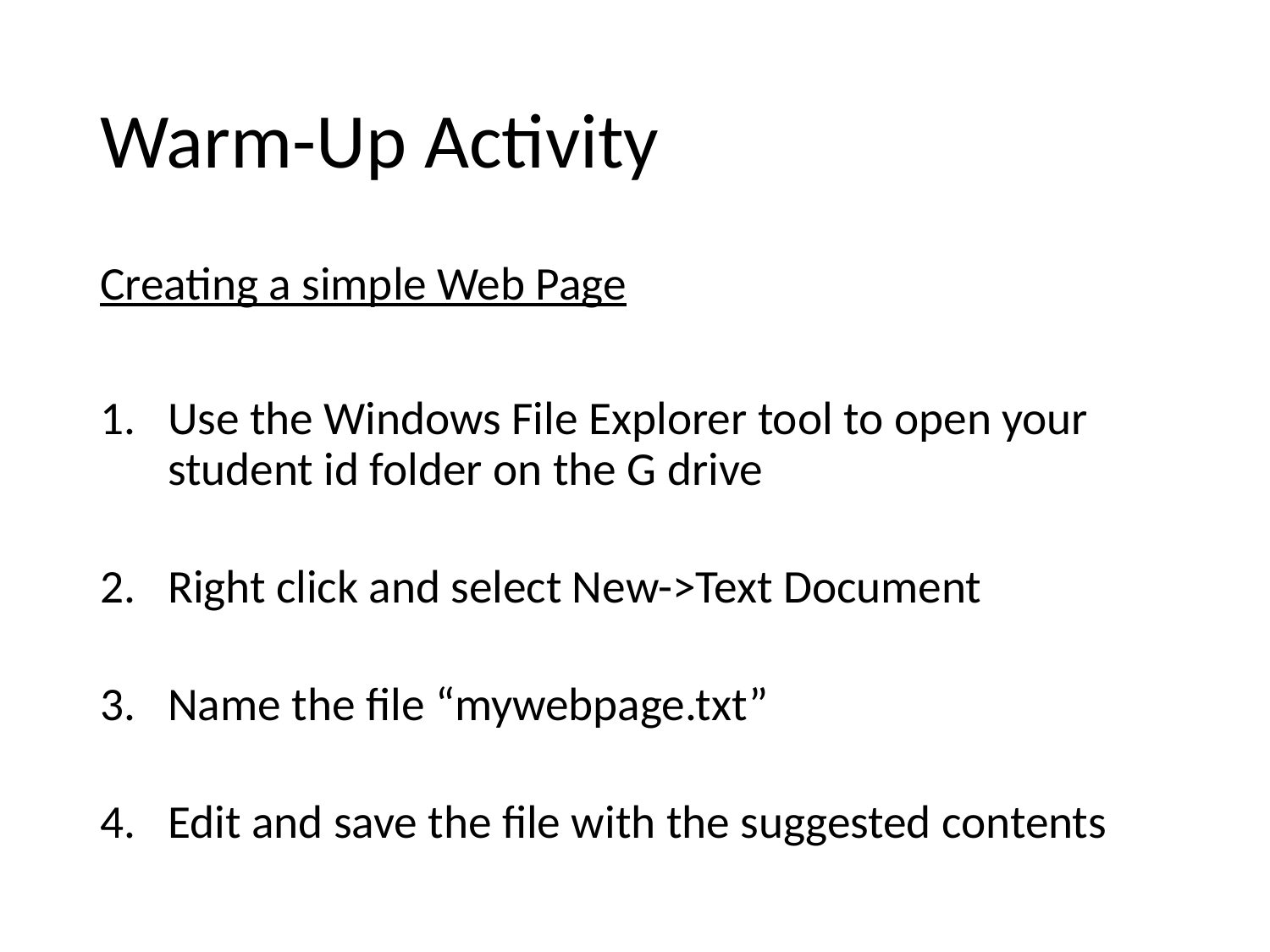

# Warm-Up Activity
Creating a simple Web Page

Use the Windows File Explorer tool to open your student id folder on the G drive
Right click and select New->Text Document
Name the file “mywebpage.txt”
Edit and save the file with the suggested contents